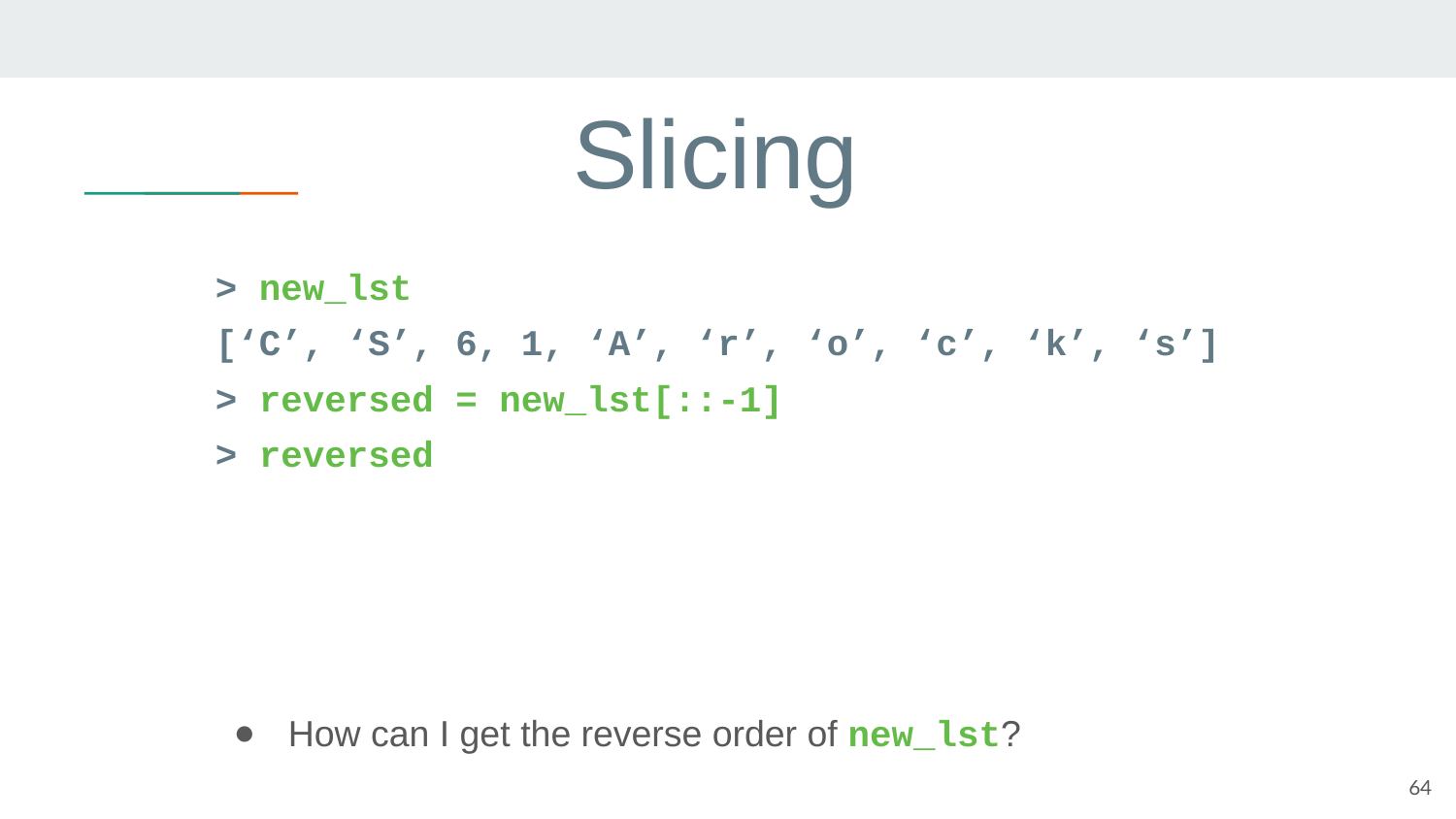

# Slicing

> new_lst
[‘C’, ‘S’, 6, 1, ‘A’, ‘r’, ‘o’, ‘c’, ‘k’, ‘s’]
> reversed = new_lst[::-1]
> reversed

How can I get the reverse order of new_lst?

64